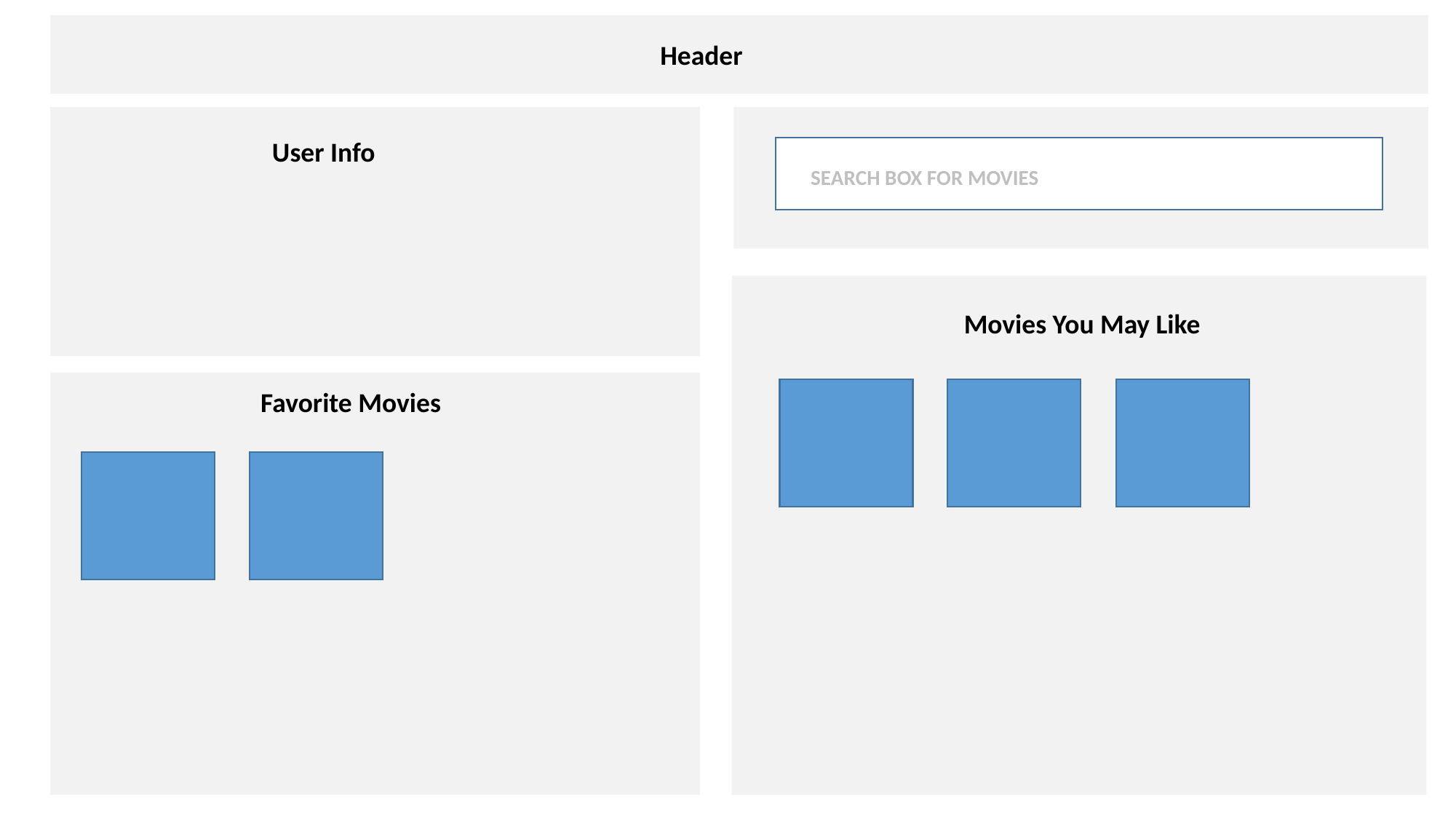

Header

User Info

SEARCH BOX FOR MOVIES

Movies You May Like

Favorite Movies